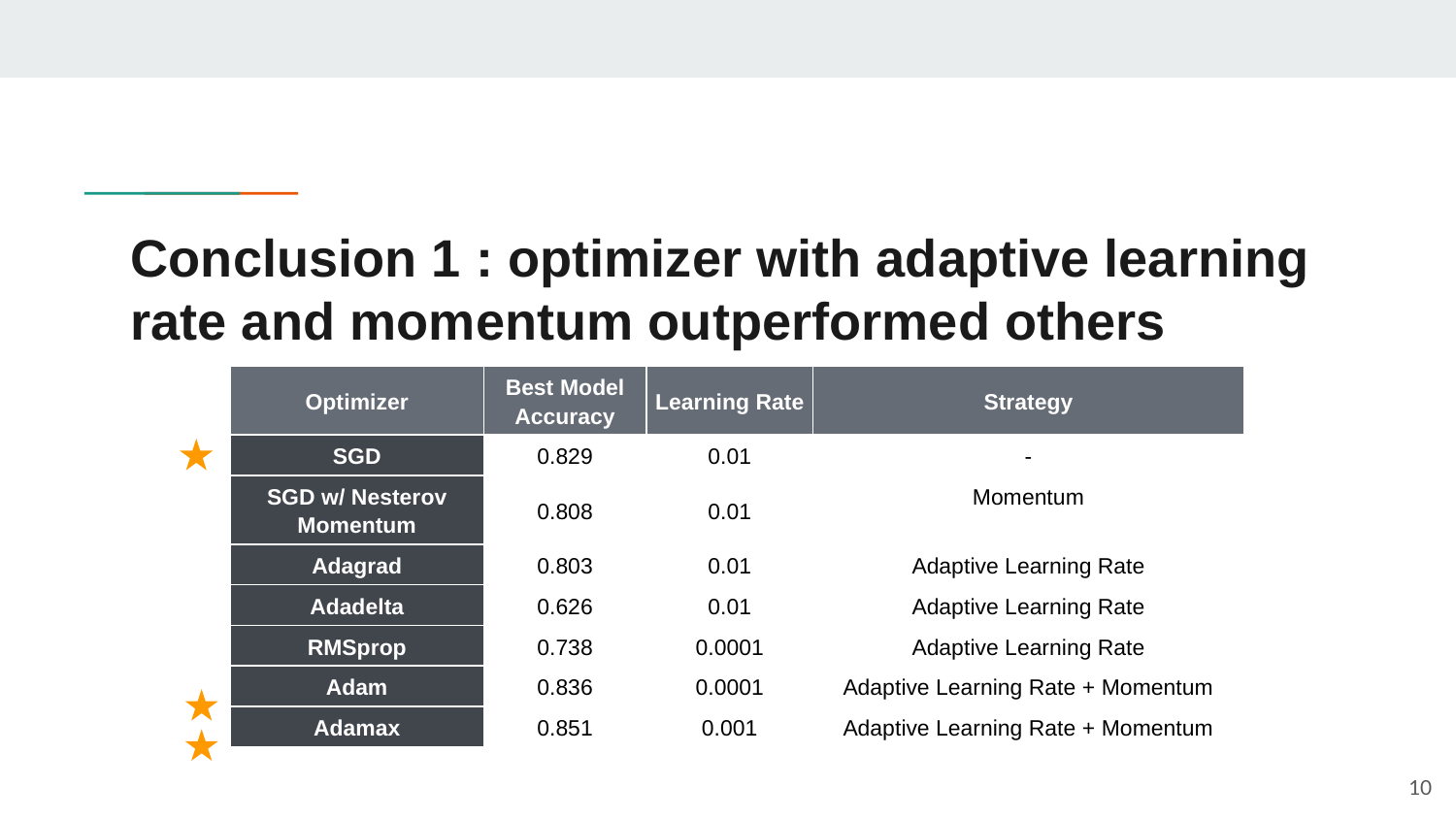

# Conclusion 1 : optimizer with adaptive learning rate and momentum outperformed others
| Optimizer | Best Model Accuracy | Learning Rate | Strategy |
| --- | --- | --- | --- |
| SGD | 0.829 | 0.01 | - |
| SGD w/ Nesterov Momentum | 0.808 | 0.01 | Momentum |
| Adagrad | 0.803 | 0.01 | Adaptive Learning Rate |
| Adadelta | 0.626 | 0.01 | Adaptive Learning Rate |
| RMSprop | 0.738 | 0.0001 | Adaptive Learning Rate |
| Adam | 0.836 | 0.0001 | Adaptive Learning Rate + Momentum |
| Adamax | 0.851 | 0.001 | Adaptive Learning Rate + Momentum |

10